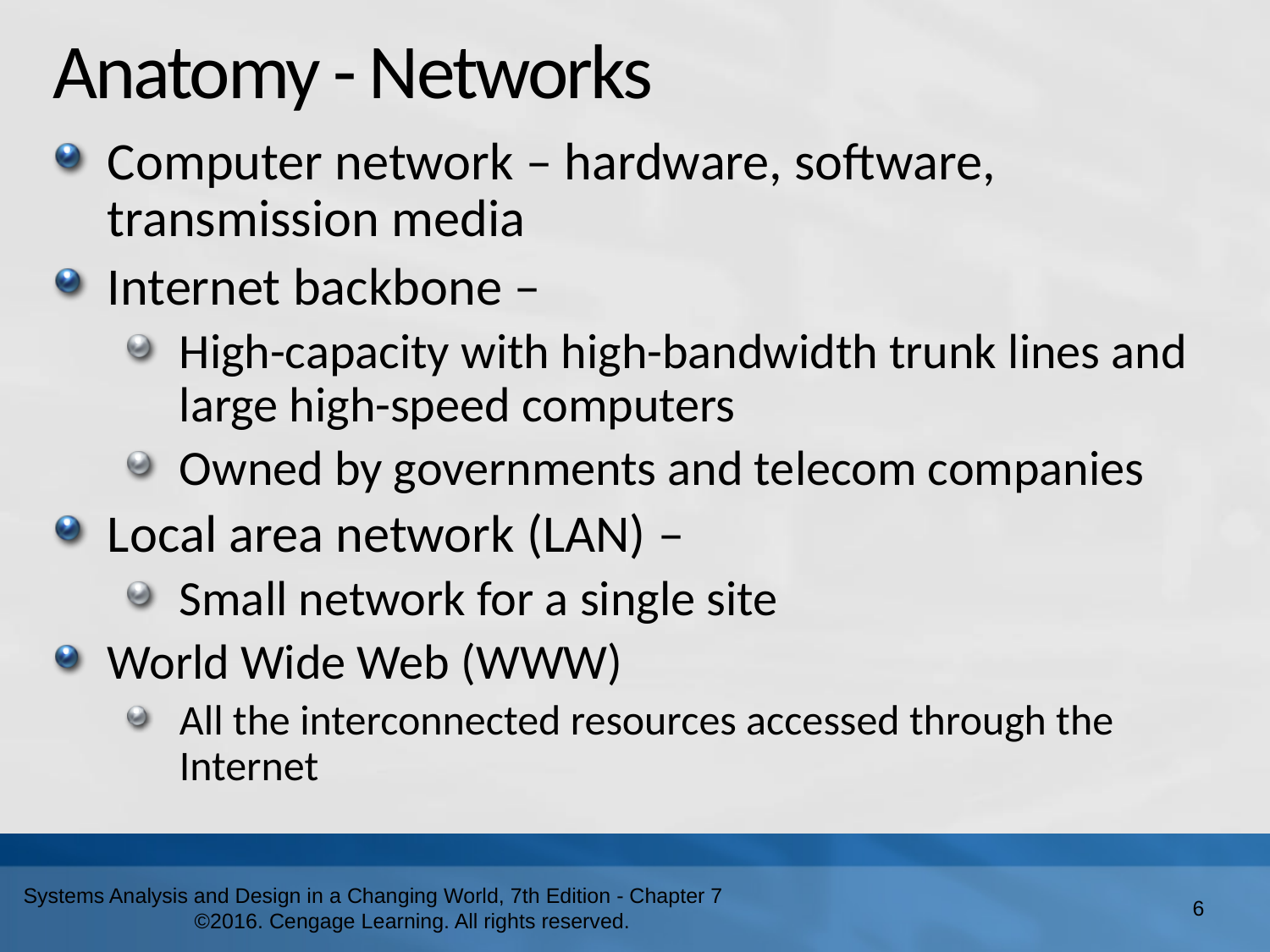

# Anatomy - Networks
Computer network – hardware, software, transmission media
Internet backbone –
High-capacity with high-bandwidth trunk lines and large high-speed computers
Owned by governments and telecom companies
Local area network (LAN) –
Small network for a single site
World Wide Web (WWW)
All the interconnected resources accessed through the Internet

6
Systems Analysis and Design in a Changing World, 7th Edition - Chapter 7                                                ©2016. Cengage Learning. All rights reserved.